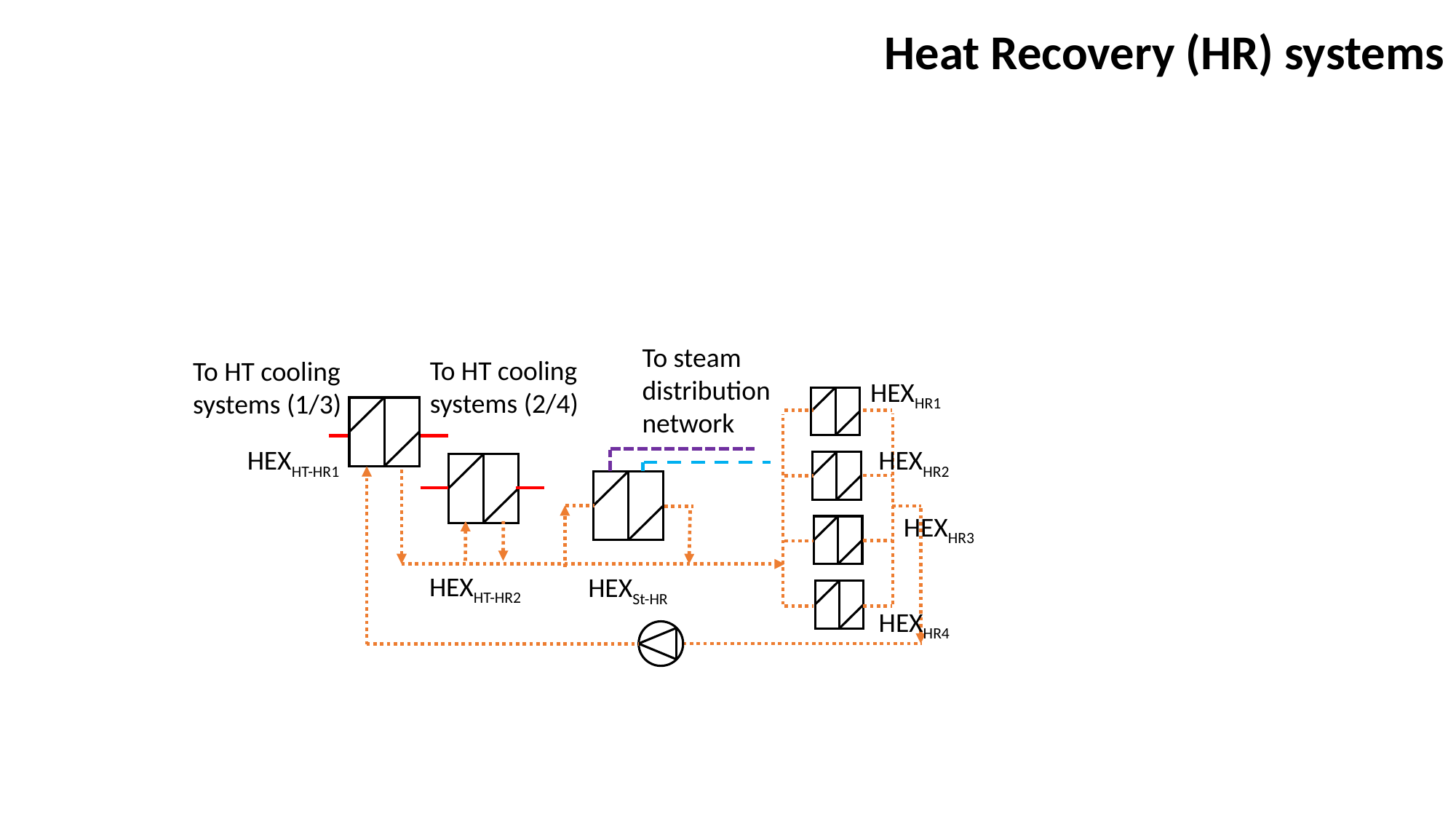

Heat Recovery (HR) systems
To steam distribution network
To HT cooling systems (2/4)
To HT cooling systems (1/3)
HEXHR1

HEXHT-HR1
HEXHR2

HEXHR3

HEXHT-HR2
HEXSt-HR

HEXHR4